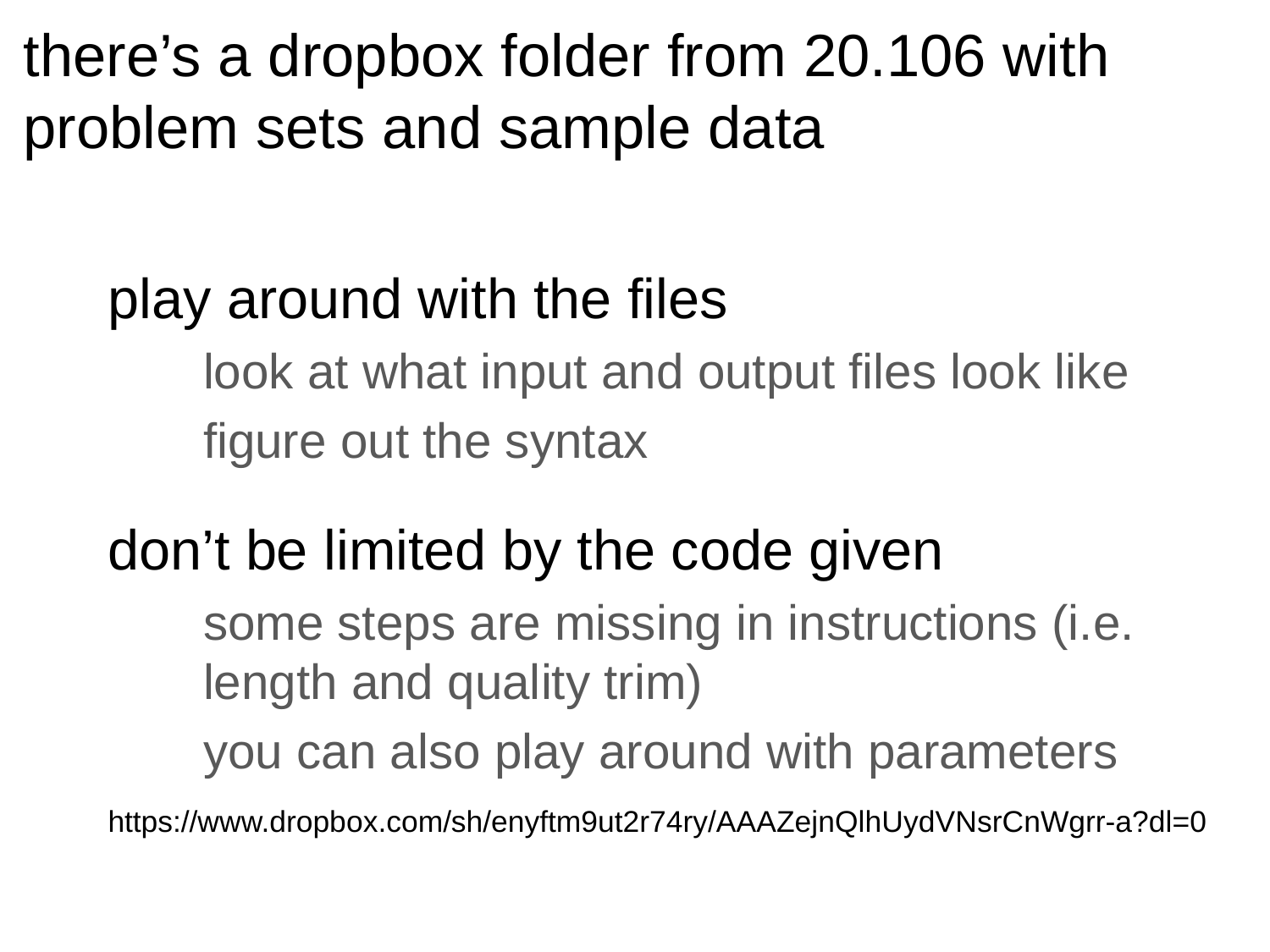

# there’s a dropbox folder from 20.106 with problem sets and sample data
play around with the files
look at what input and output files look like
figure out the syntax
don’t be limited by the code given
some steps are missing in instructions (i.e. length and quality trim)
you can also play around with parameters
https://www.dropbox.com/sh/enyftm9ut2r74ry/AAAZejnQlhUydVNsrCnWgrr-a?dl=0